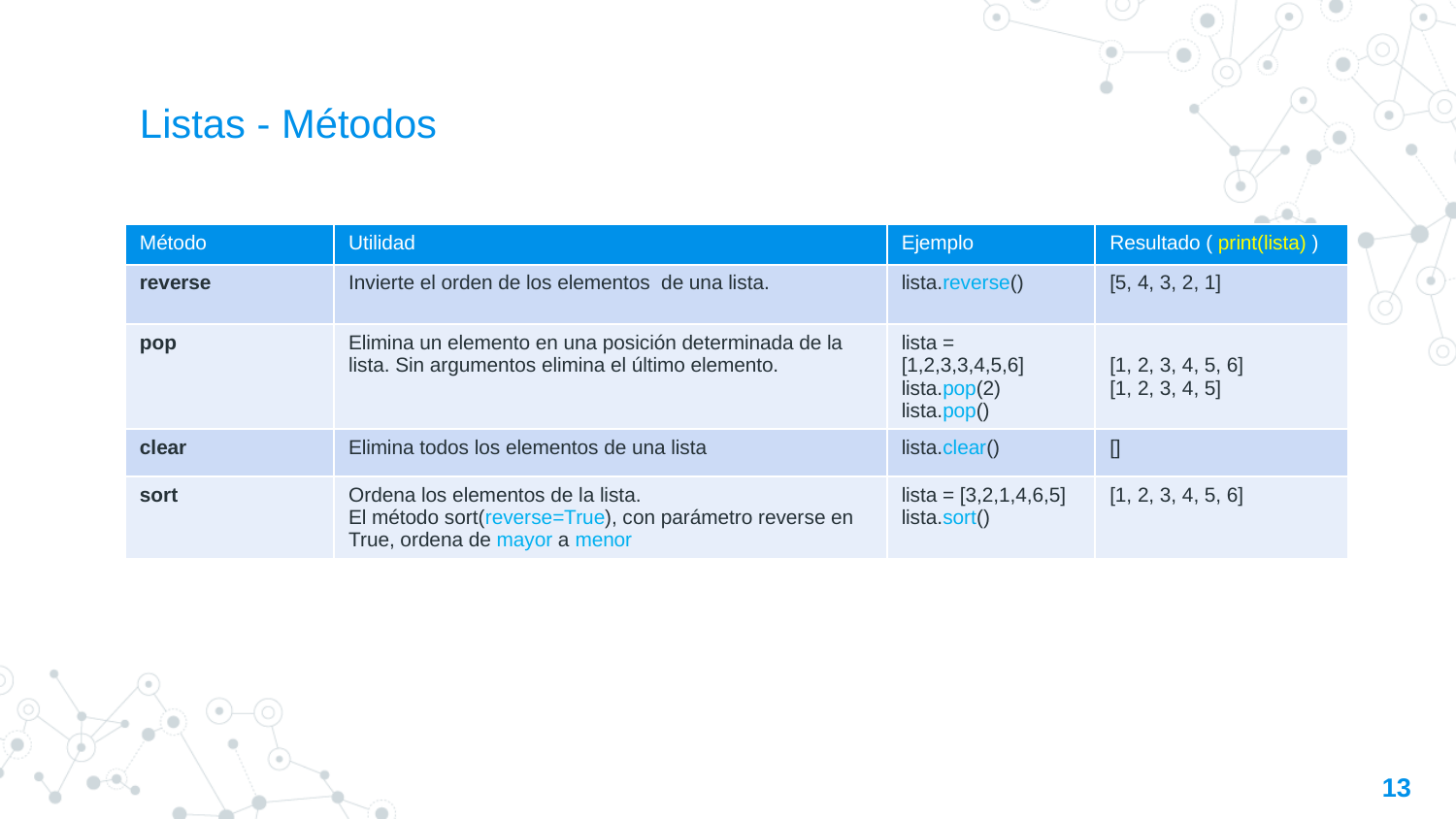

# Listas - Métodos
| Método | Utilidad | Ejemplo | Resultado ( print(lista) ) |
| --- | --- | --- | --- |
| reverse | Invierte el orden de los elementos de una lista. | lista.reverse() | [5, 4, 3, 2, 1] |
| pop | Elimina un elemento en una posición determinada de la lista. Sin argumentos elimina el último elemento. | lista = [1,2,3,3,4,5,6] lista.pop(2) lista.pop() | [1, 2, 3, 4, 5, 6] [1, 2, 3, 4, 5] |
| clear | Elimina todos los elementos de una lista | lista.clear() | [] |
| sort | Ordena los elementos de la lista. El método sort(reverse=True), con parámetro reverse en True, ordena de mayor a menor | lista = [3,2,1,4,6,5] lista.sort() | [1, 2, 3, 4, 5, 6] |
13